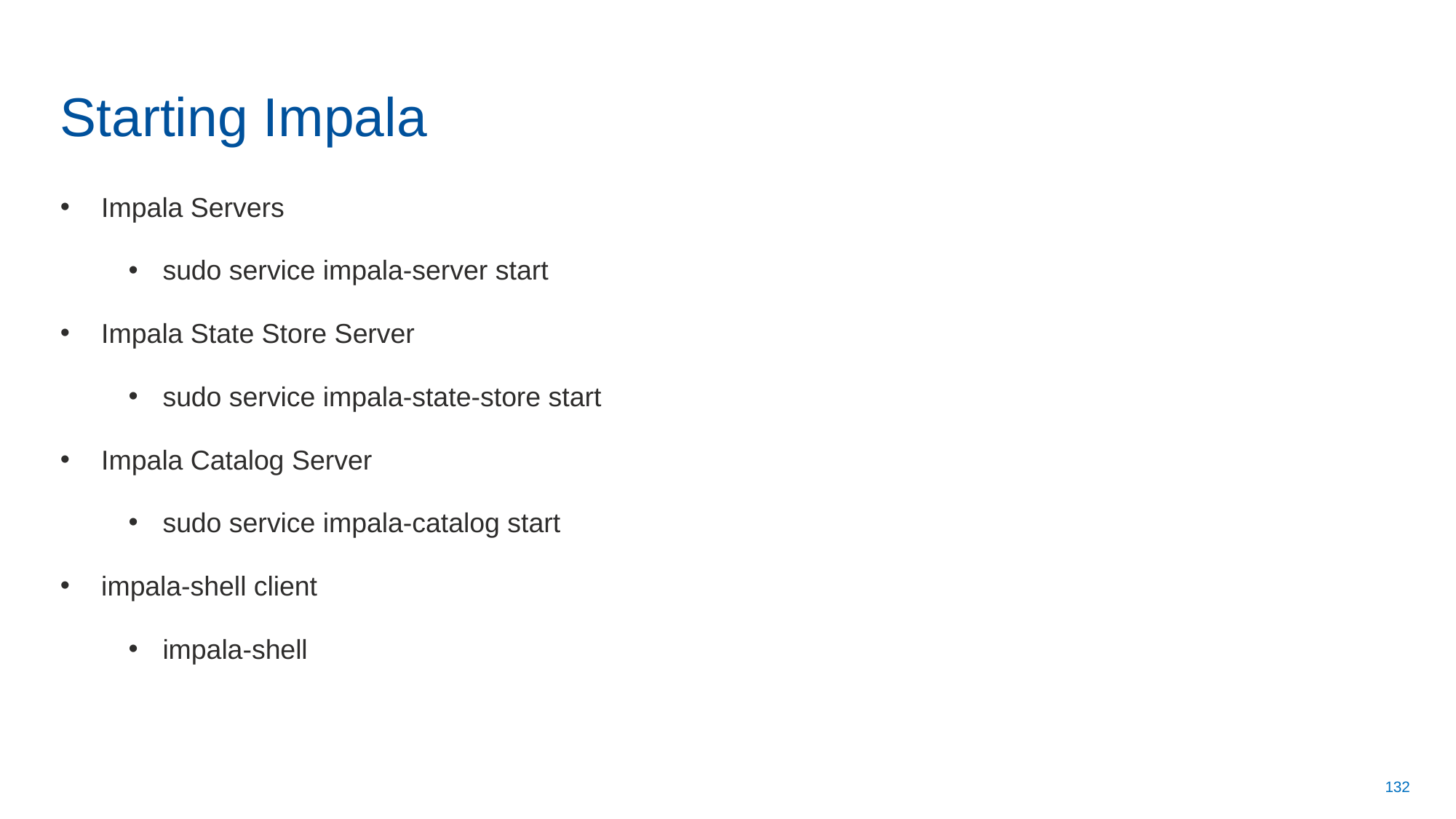

# Starting Impala
Impala Servers
sudo service impala-server start
Impala State Store Server
sudo service impala-state-store start
Impala Catalog Server
sudo service impala-catalog start
impala-shell client
impala-shell